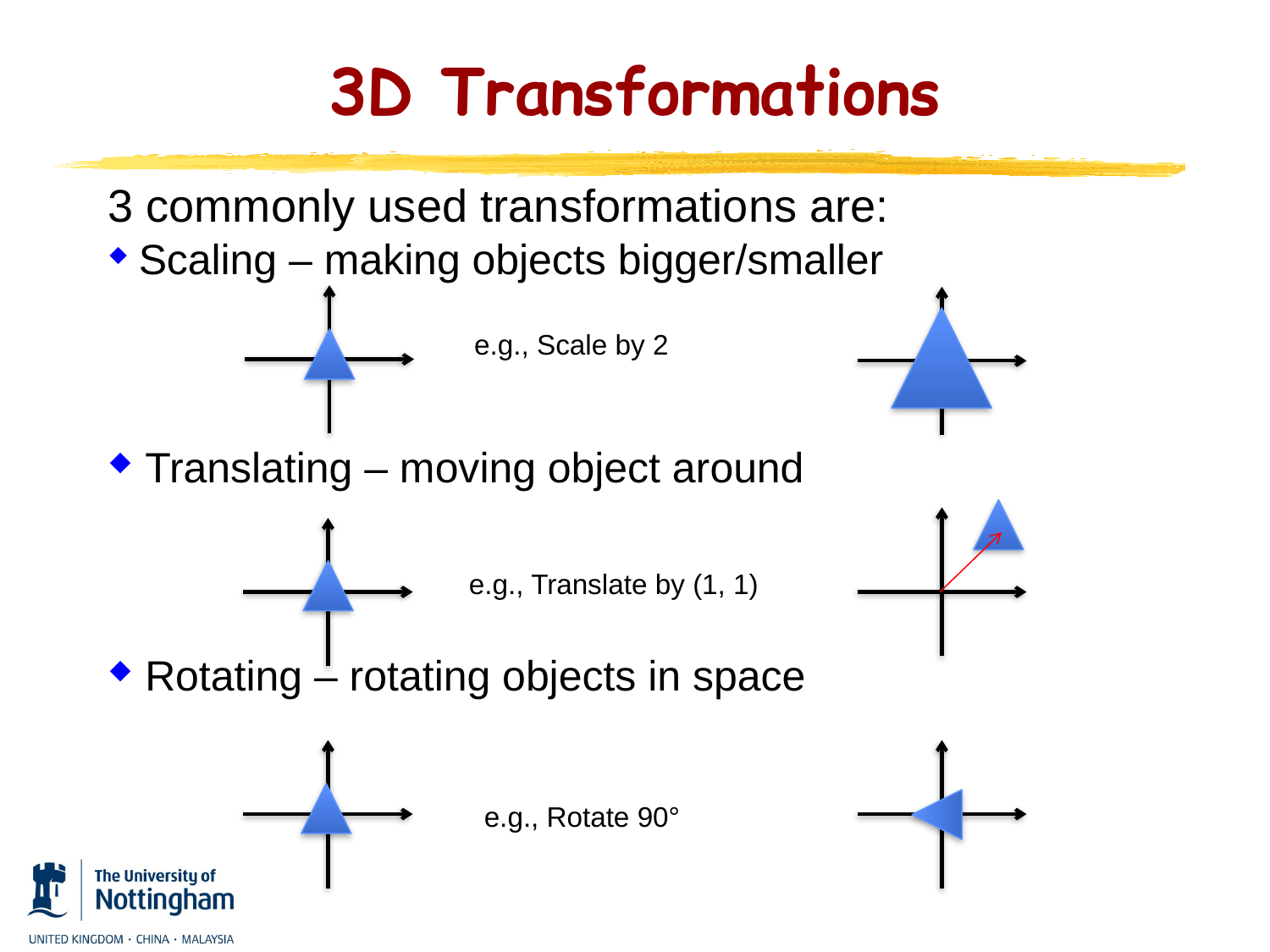

# 3D Transformations
3 commonly used transformations are:
 Scaling – making objects bigger/smaller

 Translating – moving object around

 Rotating – rotating objects in space

e.g., Scale by 2

e.g., Translate by (1, 1)

e.g., Rotate 90°